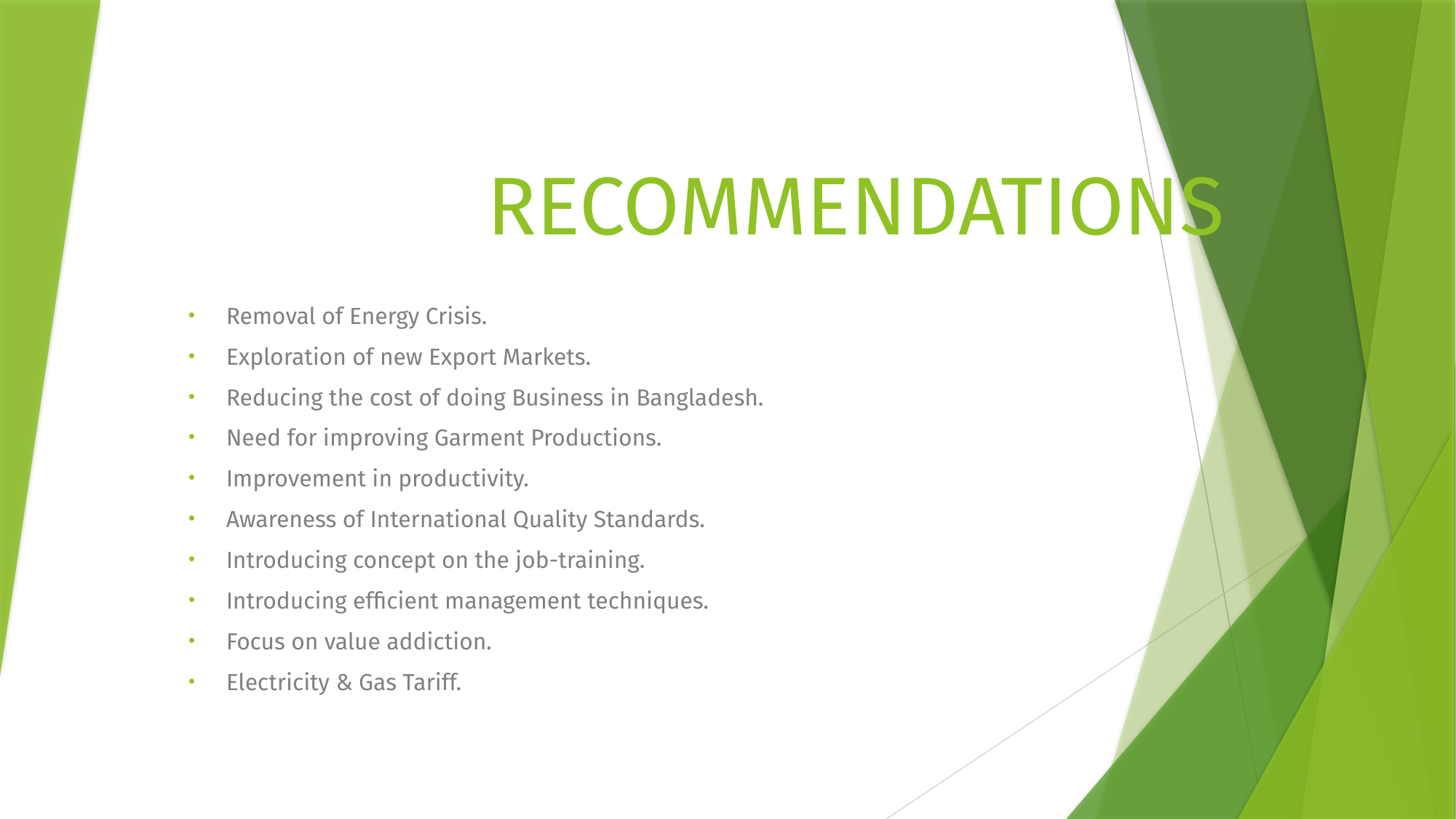

# RECOMMENDATIONS
Removal of Energy Crisis.
Exploration of new Export Markets.
Reducing the cost of doing Business in Bangladesh.
Need for improving Garment Productions.
Improvement in productivity.
Awareness of International Quality Standards.
Introducing concept on the job-training.
Introducing efficient management techniques.
Focus on value addiction.
Electricity & Gas Tariff.